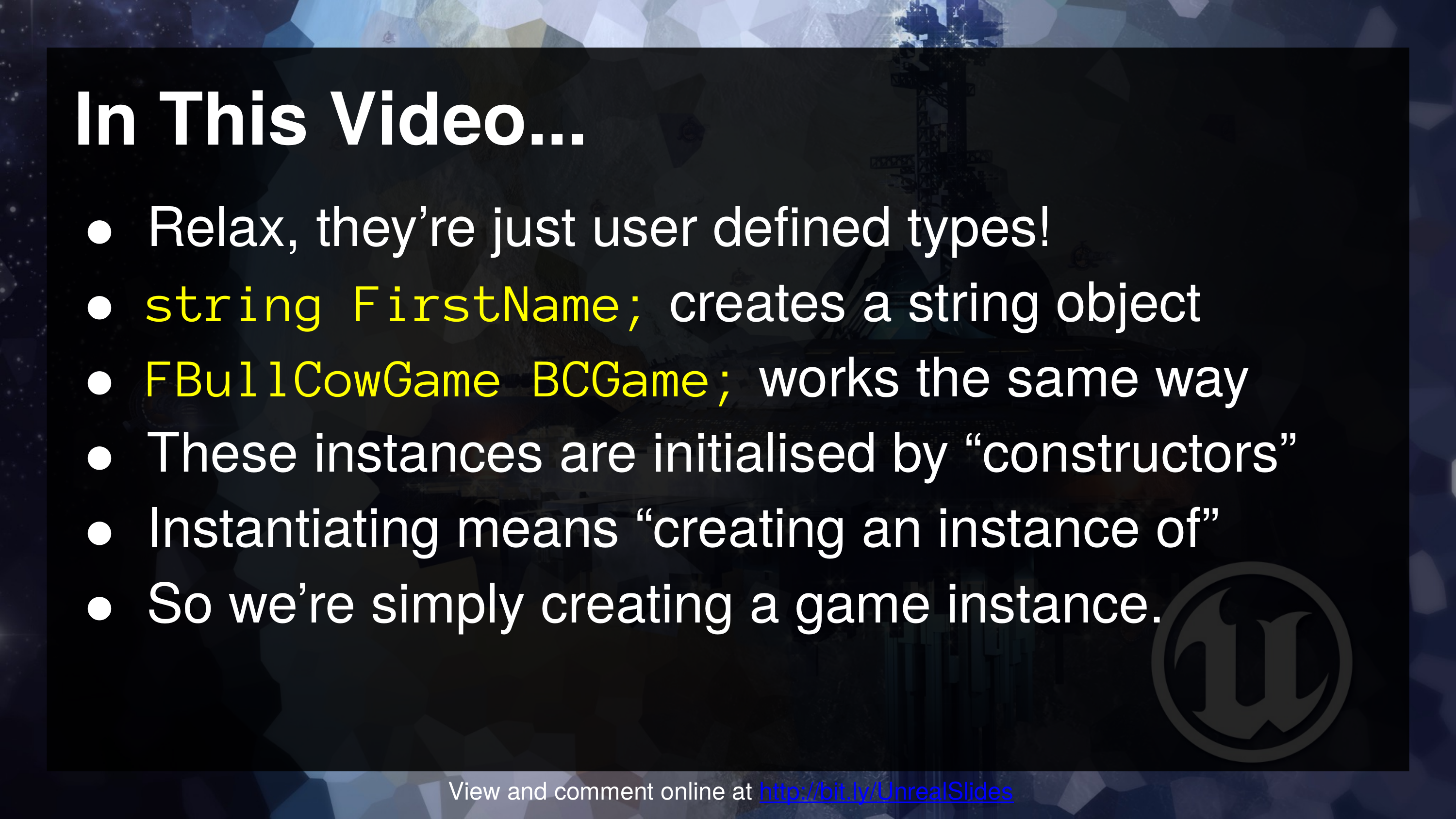

# In This Video...
Relax, they’re just user defined types!
string FirstName; creates a string object
FBullCowGame BCGame; works the same way
These instances are initialised by “constructors”
Instantiating means “creating an instance of”
So we’re simply creating a game instance.